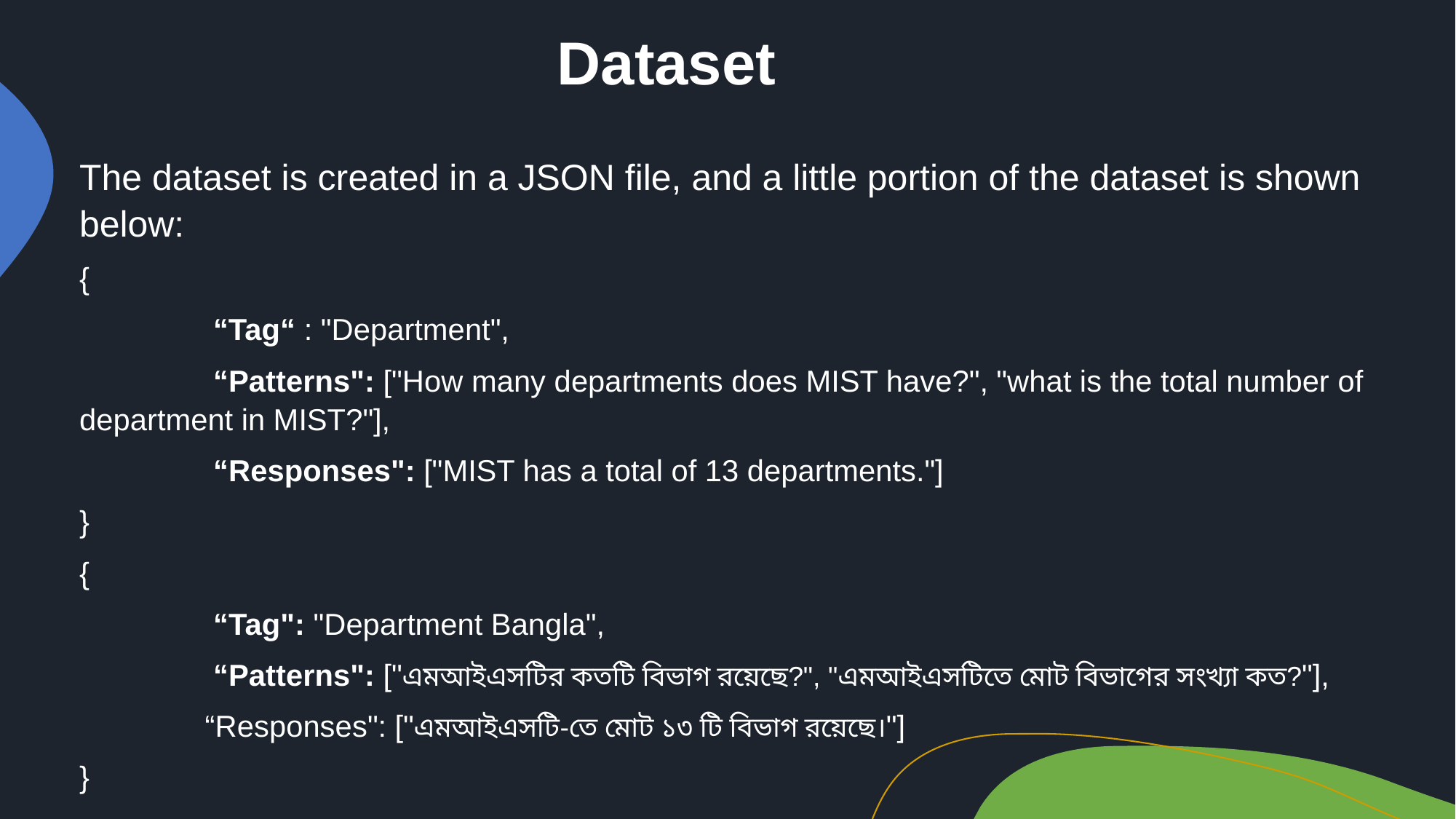

Dataset

The dataset is created in a JSON file, and a little portion of the dataset is shown below:
{
                “Tag“ : "Department",
                “Patterns": ["How many departments does MIST have?", "what is the total number of department in MIST?"],
                “Responses": ["MIST has a total of 13 departments."]
}
{
                “Tag": "Department Bangla",
                “Patterns": ["এমআইএসটির কতটি বিভাগ রয়েছে?", "এমআইএসটিতে মোট বিভাগের সংখ্যা কত?"],
               “Responses": ["এমআইএসটি-তে মোট ১৩ টি বিভাগ রয়েছে।"]
}